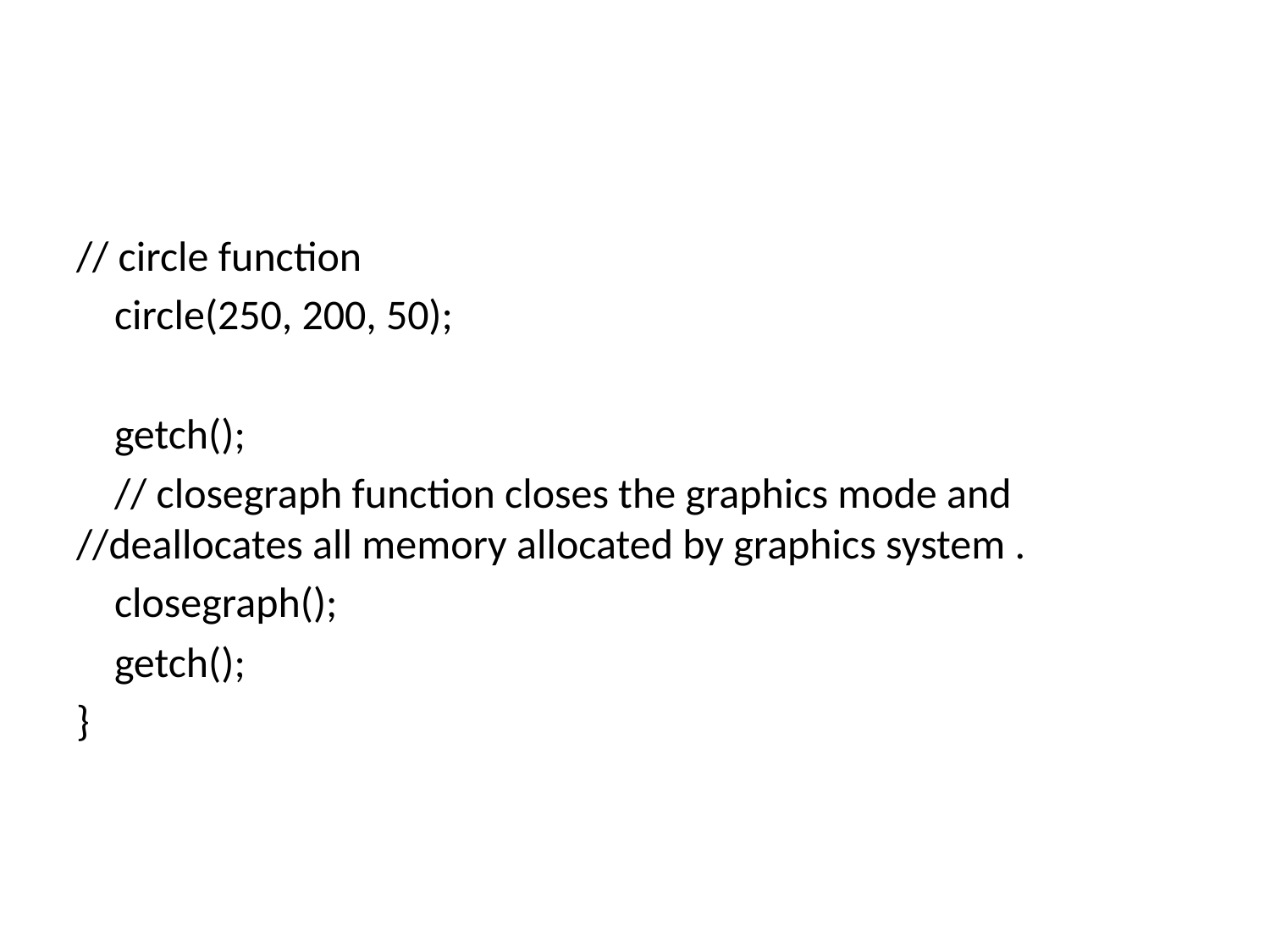

#
// circle function
    circle(250, 200, 50);

    getch();
    // closegraph function closes the graphics mode and //deallocates all memory allocated by graphics system .
    closegraph();
    getch();
}